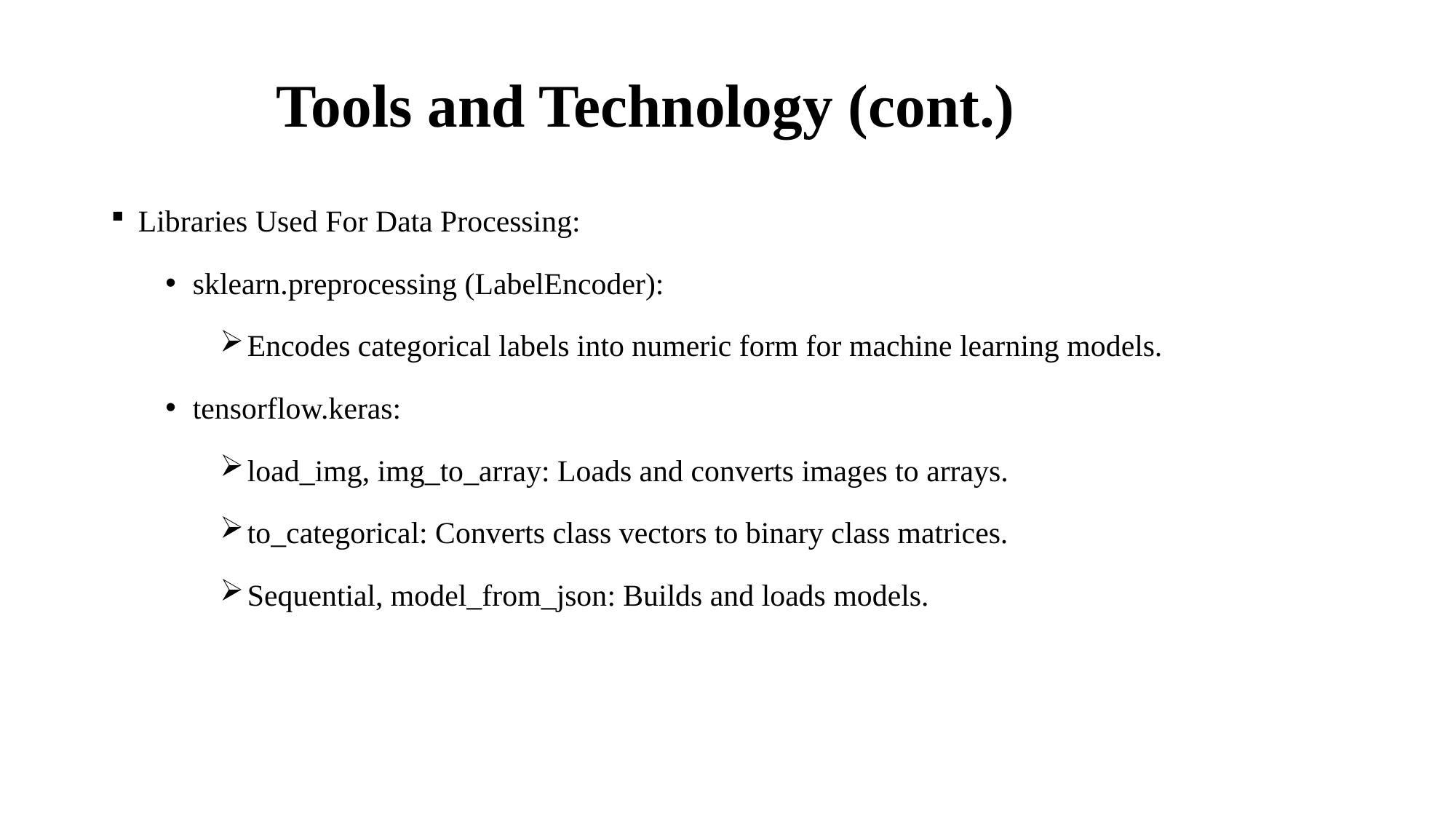

# Tools and Technology (cont.)
Libraries Used For Data Processing:
sklearn.preprocessing (LabelEncoder):
Encodes categorical labels into numeric form for machine learning models.
tensorflow.keras:
load_img, img_to_array: Loads and converts images to arrays.
to_categorical: Converts class vectors to binary class matrices.
Sequential, model_from_json: Builds and loads models.